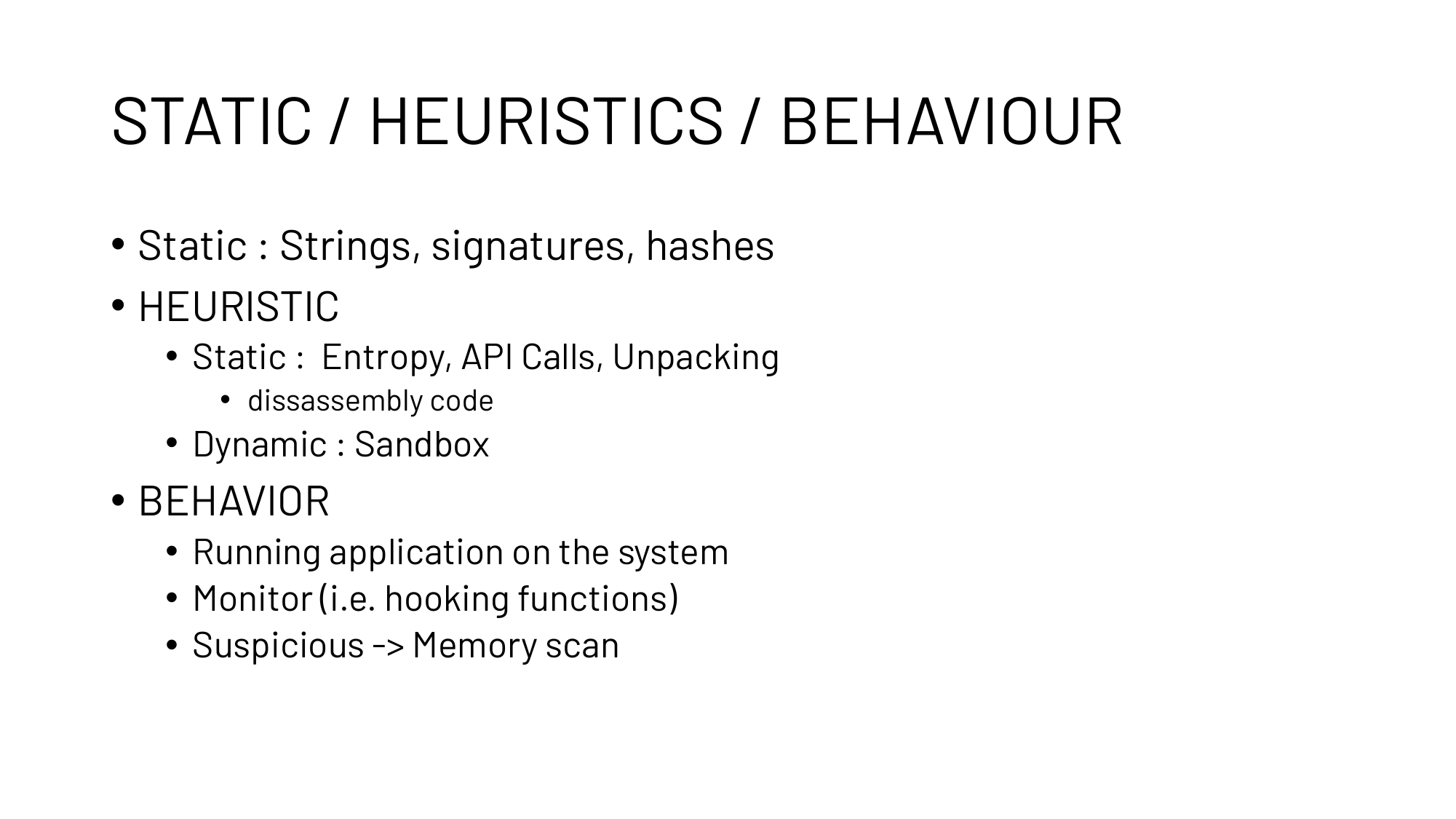

# STATIC / HEURISTICS / BEHAVIOUR
Static : Strings, signatures, hashes
HEURISTIC
Static :  Entropy, API Calls, Unpacking
dissassembly code
Dynamic : Sandbox
BEHAVIOR
Running application on the system
Monitor (i.e. hooking functions)
Suspicious -> Memory scan